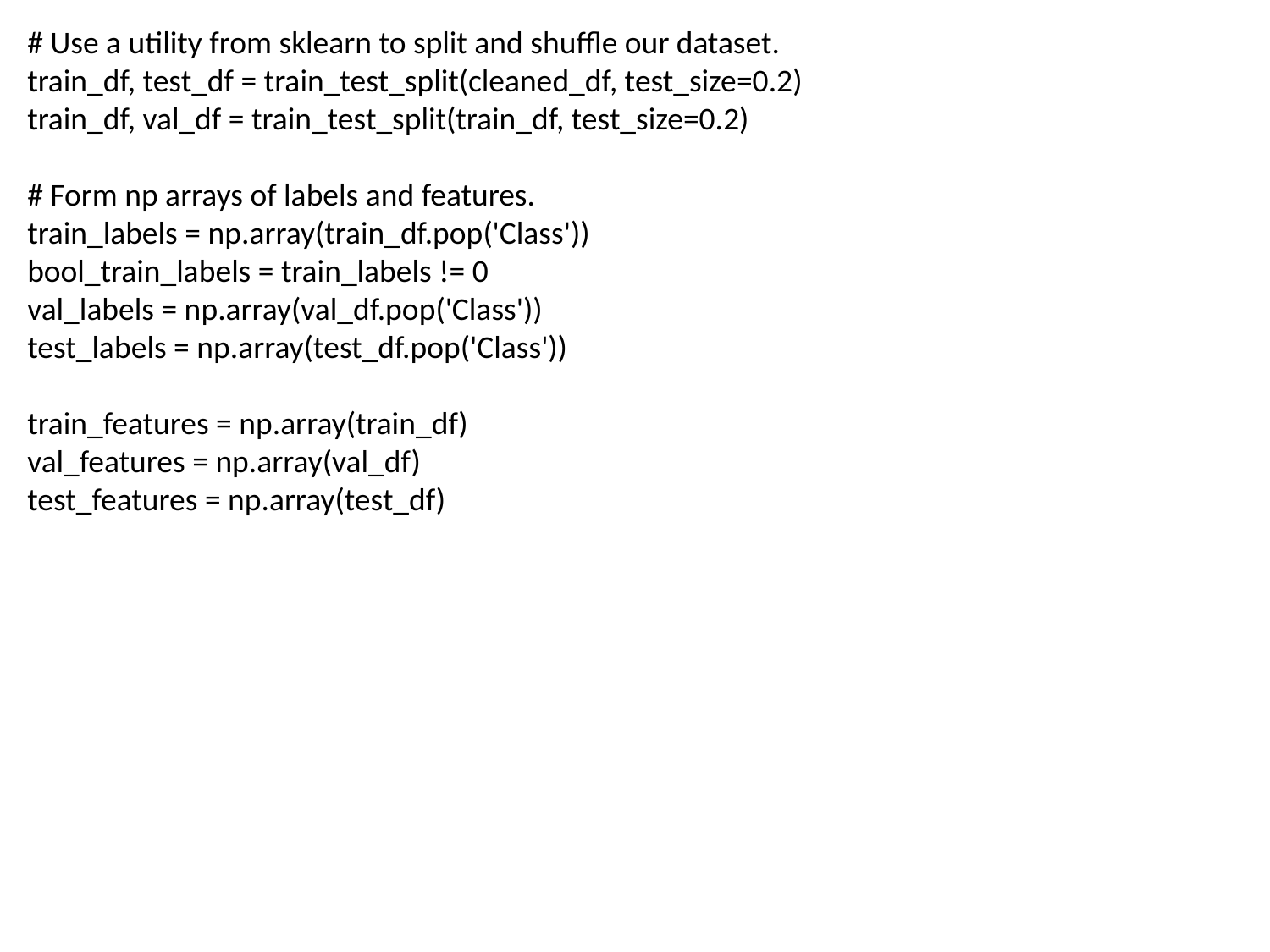

# Use a utility from sklearn to split and shuffle our dataset.
train_df, test_df = train_test_split(cleaned_df, test_size=0.2)
train_df, val_df = train_test_split(train_df, test_size=0.2)
# Form np arrays of labels and features.
train_labels = np.array(train_df.pop('Class'))
bool_train_labels = train_labels != 0
val_labels = np.array(val_df.pop('Class'))
test_labels = np.array(test_df.pop('Class'))
train_features = np.array(train_df)
val_features = np.array(val_df)
test_features = np.array(test_df)